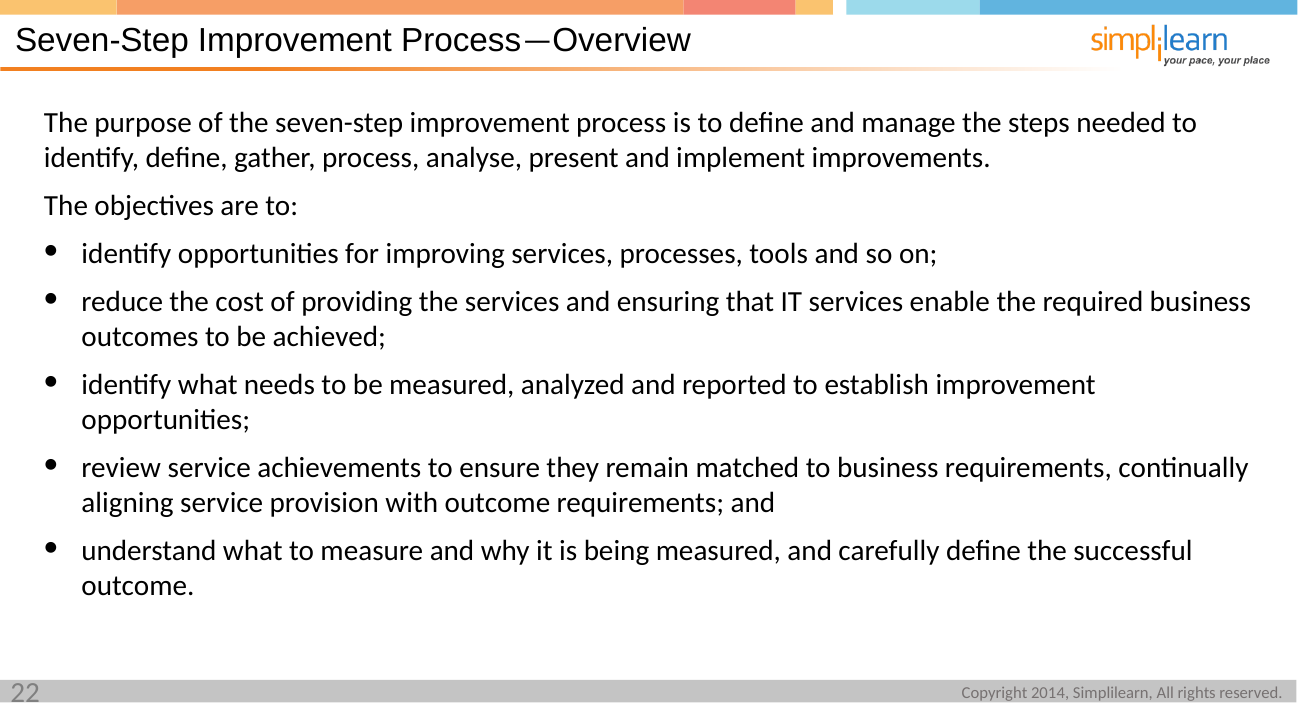

Seven-Step Improvement Process—Overview
The purpose of the seven-step improvement process is to define and manage the steps needed to identify, define, gather, process, analyse, present and implement improvements.
The objectives are to:
identify opportunities for improving services, processes, tools and so on;
reduce the cost of providing the services and ensuring that IT services enable the required business outcomes to be achieved;
identify what needs to be measured, analyzed and reported to establish improvement opportunities;
review service achievements to ensure they remain matched to business requirements, continually aligning service provision with outcome requirements; and
understand what to measure and why it is being measured, and carefully define the successful outcome.